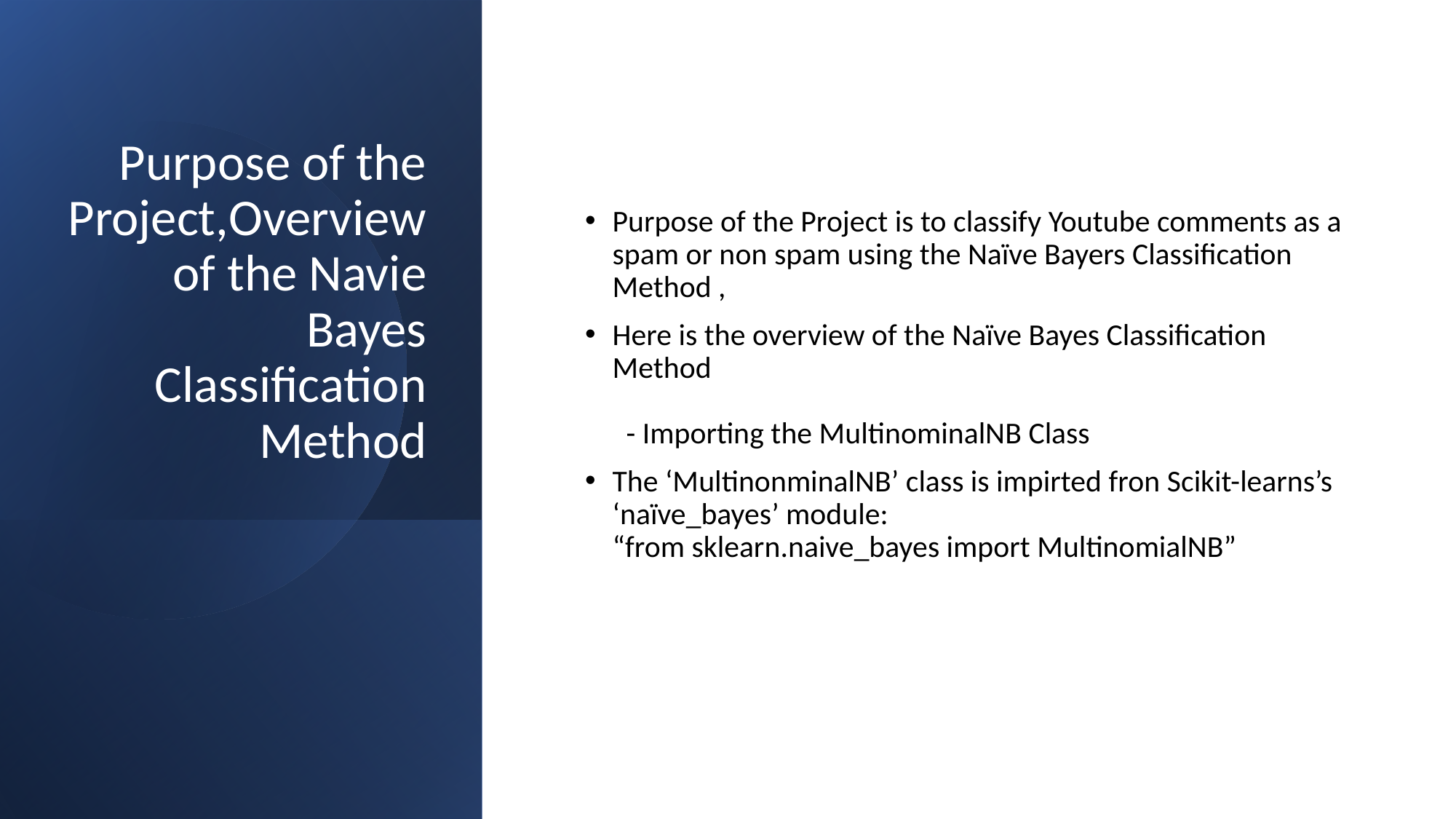

# Purpose of the Project,Overview of the Navie Bayes Classification Method
Purpose of the Project is to classify Youtube comments as a spam or non spam using the Naïve Bayers Classification Method ,
Here is the overview of the Naïve Bayes Classification  Method
  - Importing the MultinominalNB Class
The ‘MultinonminalNB’ class is impirted fron Scikit-learns’s ‘naïve_bayes’ module:
“from sklearn.naive_bayes import MultinomialNB”